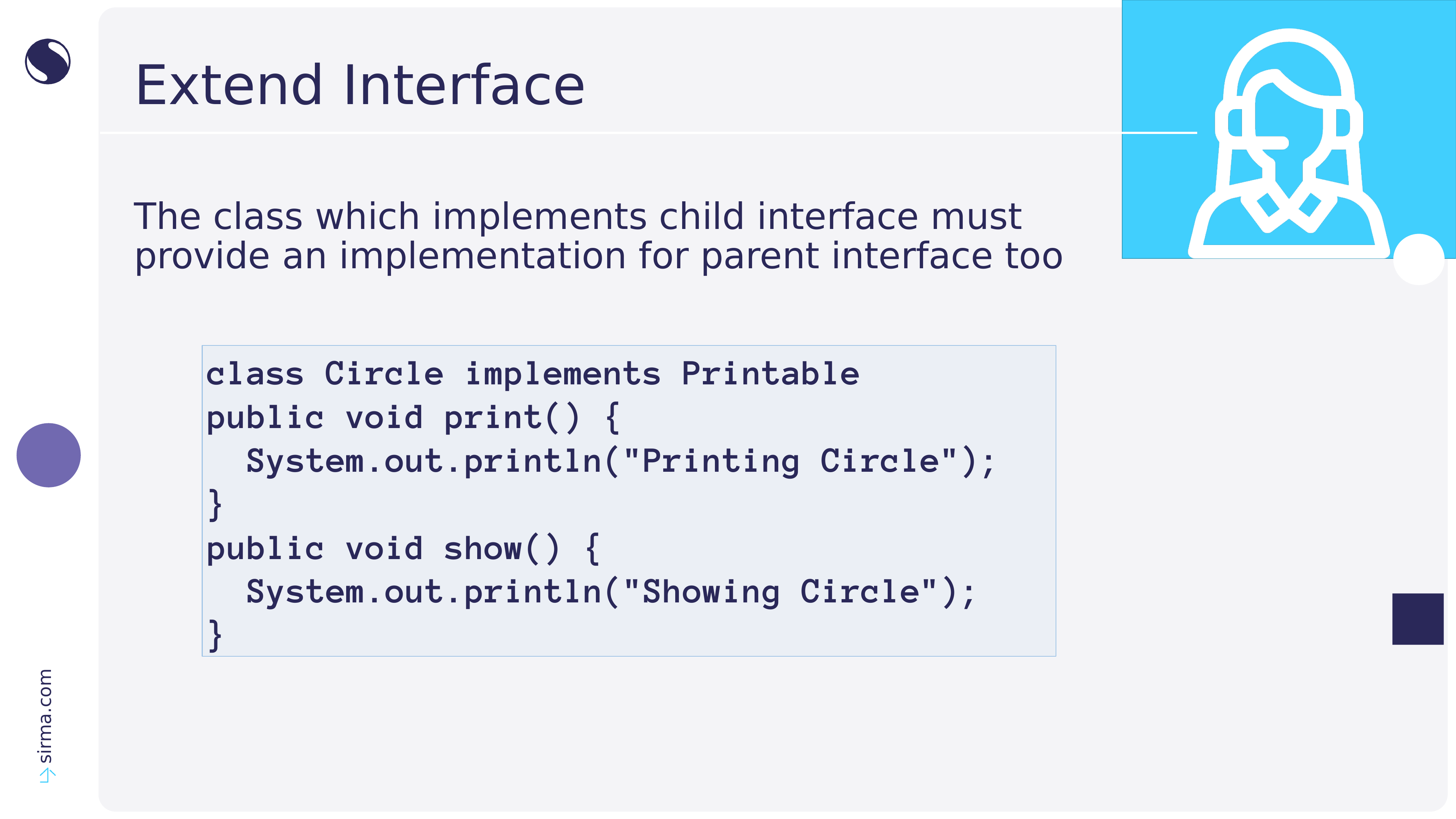

# Extend Interface
The class which implements child interface must
provide an implementation for parent interface too

class Circle implements Printable
public void print() {
  System.out.println("Printing Circle");
}
public void show() {
  System.out.println("Showing Circle");
}